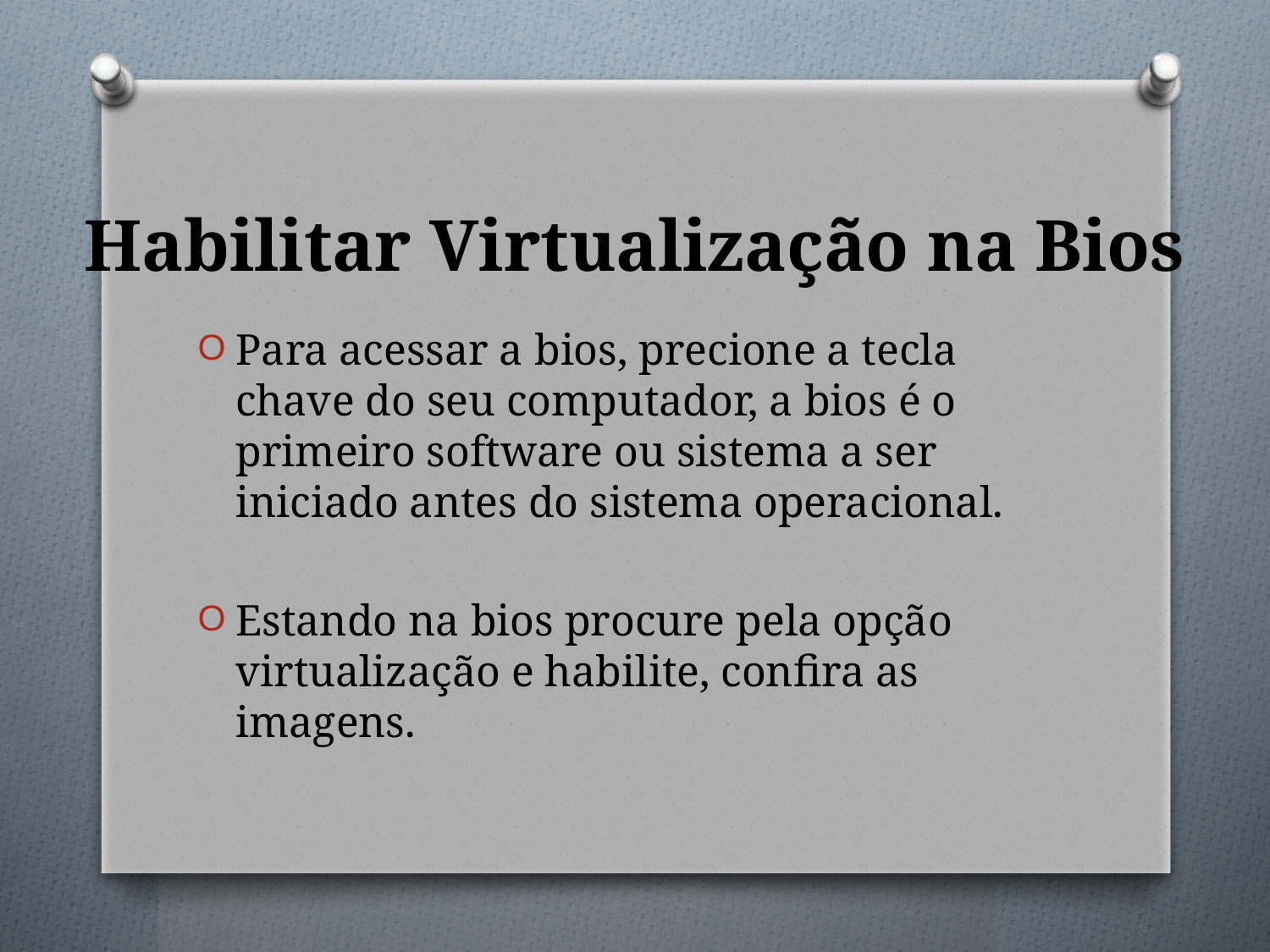

# Habilitar Virtualização na Bios
Para acessar a bios, precione a tecla chave do seu computador, a bios é o primeiro software ou sistema a ser iniciado antes do sistema operacional.

Estando na bios procure pela opção virtualização e habilite, confira as imagens.